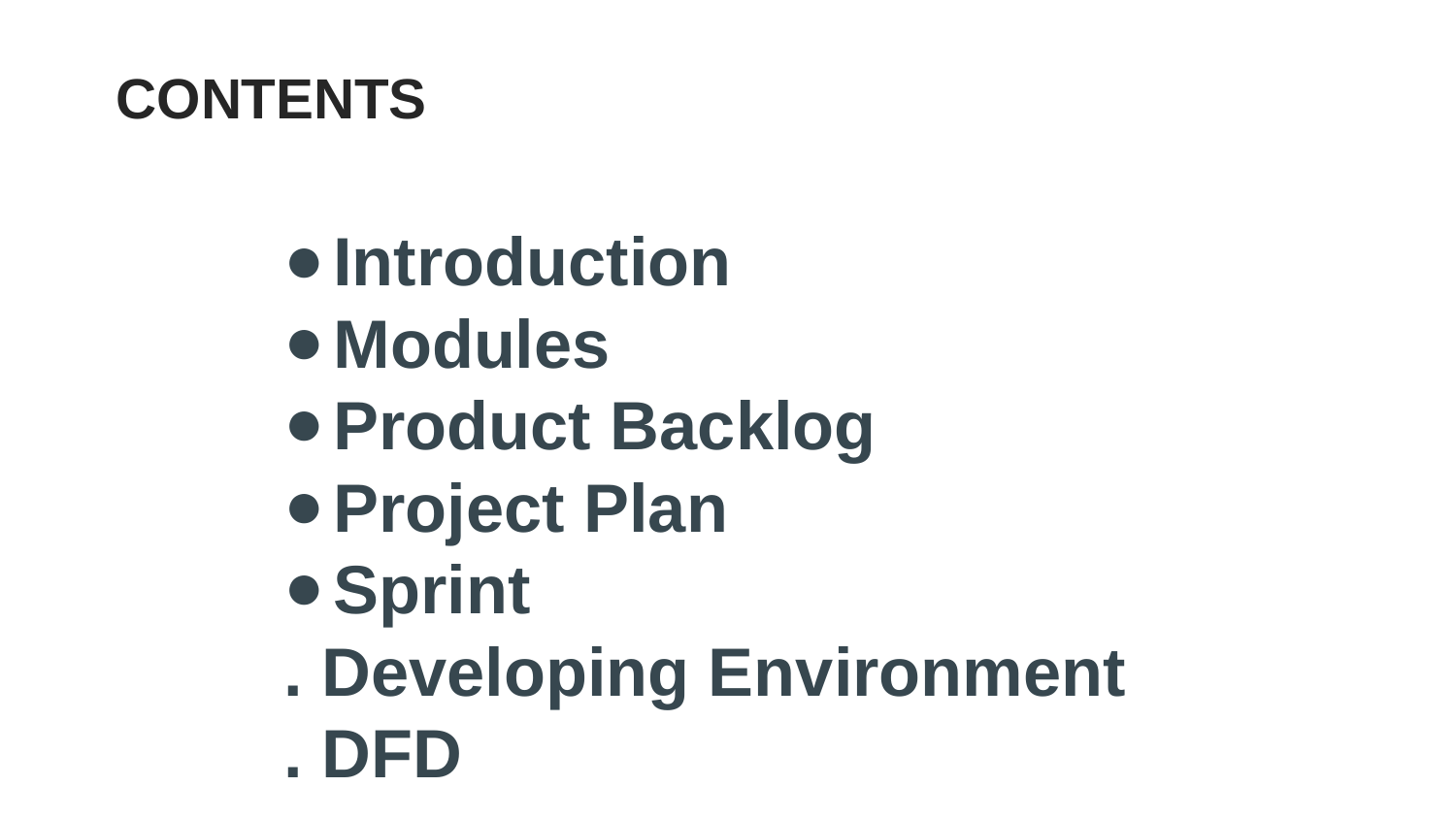

CONTENTS

# Introduction
Modules
Product Backlog
Project Plan
Sprint
. Developing Environment
. DFD